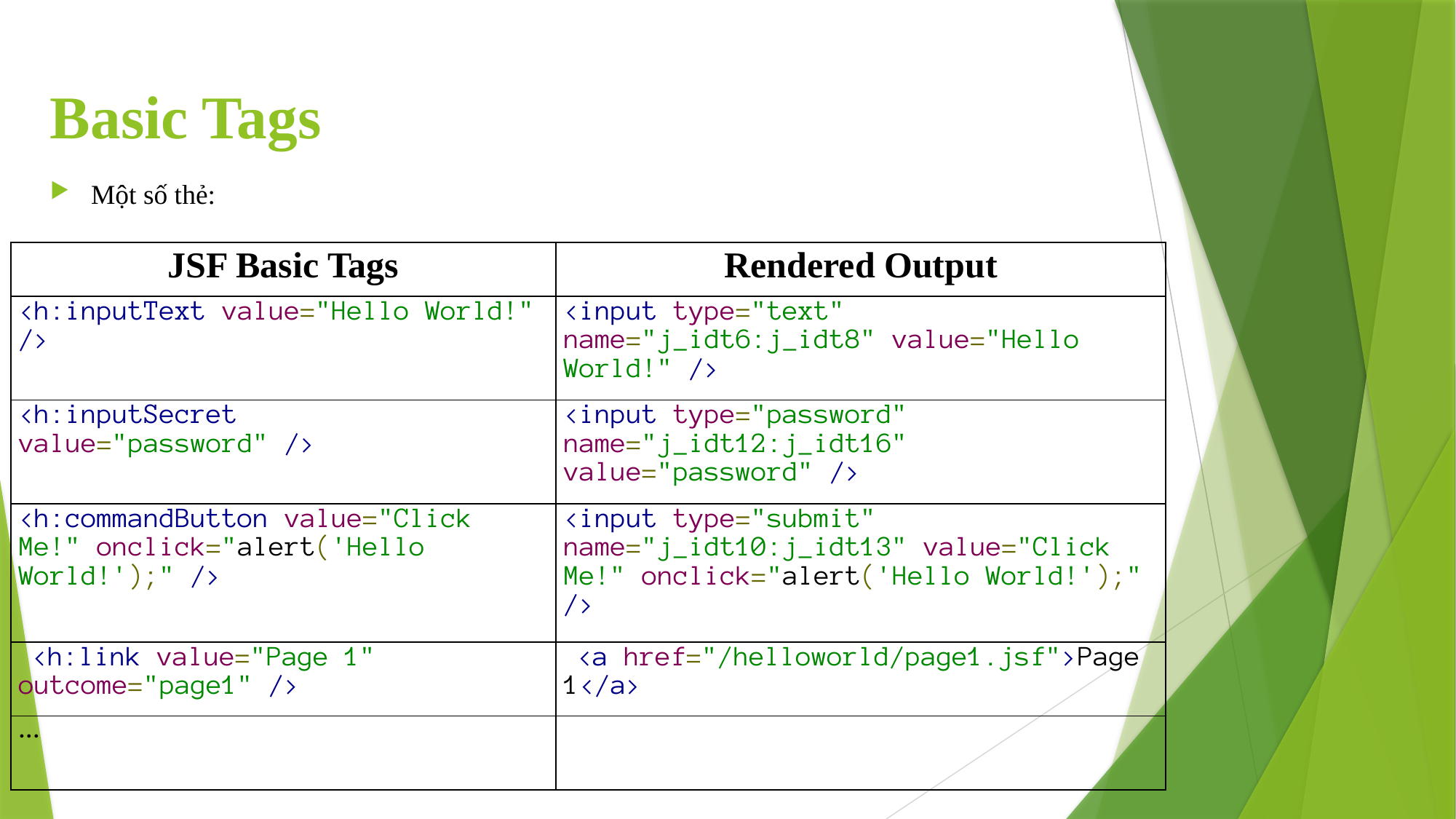

# Basic Tags
Một số thẻ:
| JSF Basic Tags | Rendered Output |
| --- | --- |
| <h:inputText value="Hello World!" /> | <input type="text" name="j\_idt6:j\_idt8" value="Hello World!" /> |
| <h:inputSecret value="password" /> | <input type="password" name="j\_idt12:j\_idt16" value="password" /> |
| <h:commandButton value="Click Me!" onclick="alert('Hello World!');" /> | <input type="submit" name="j\_idt10:j\_idt13" value="Click Me!" onclick="alert('Hello World!');" /> |
| <h:link value="Page 1" outcome="page1" /> | <a href="/helloworld/page1.jsf">Page 1</a> |
| … |  |